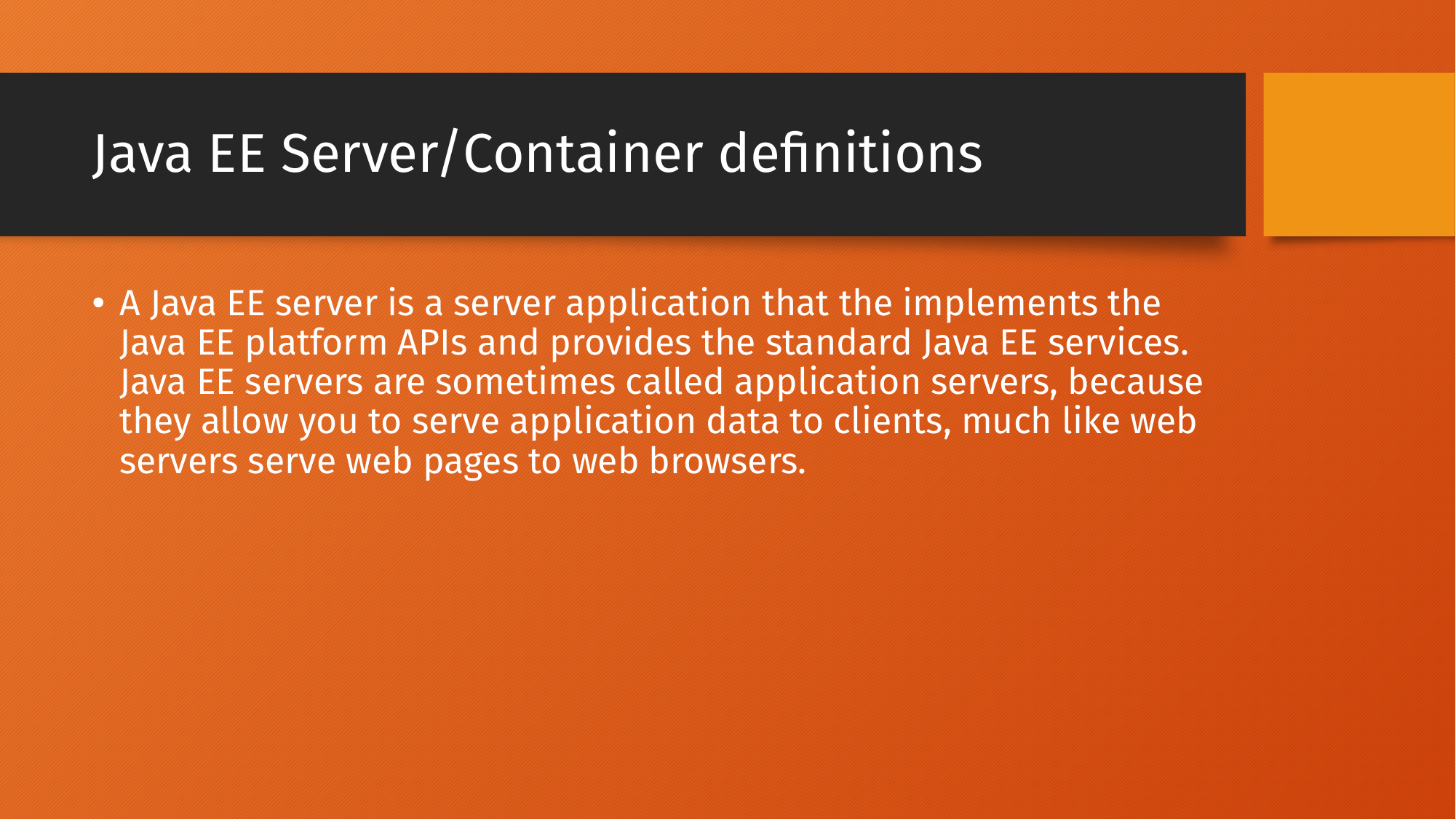

# Java EE Server/Container definitions
A Java EE server is a server application that the implements the Java EE platform APIs and provides the standard Java EE services. Java EE servers are sometimes called application servers, because they allow you to serve application data to clients, much like web servers serve web pages to web browsers.